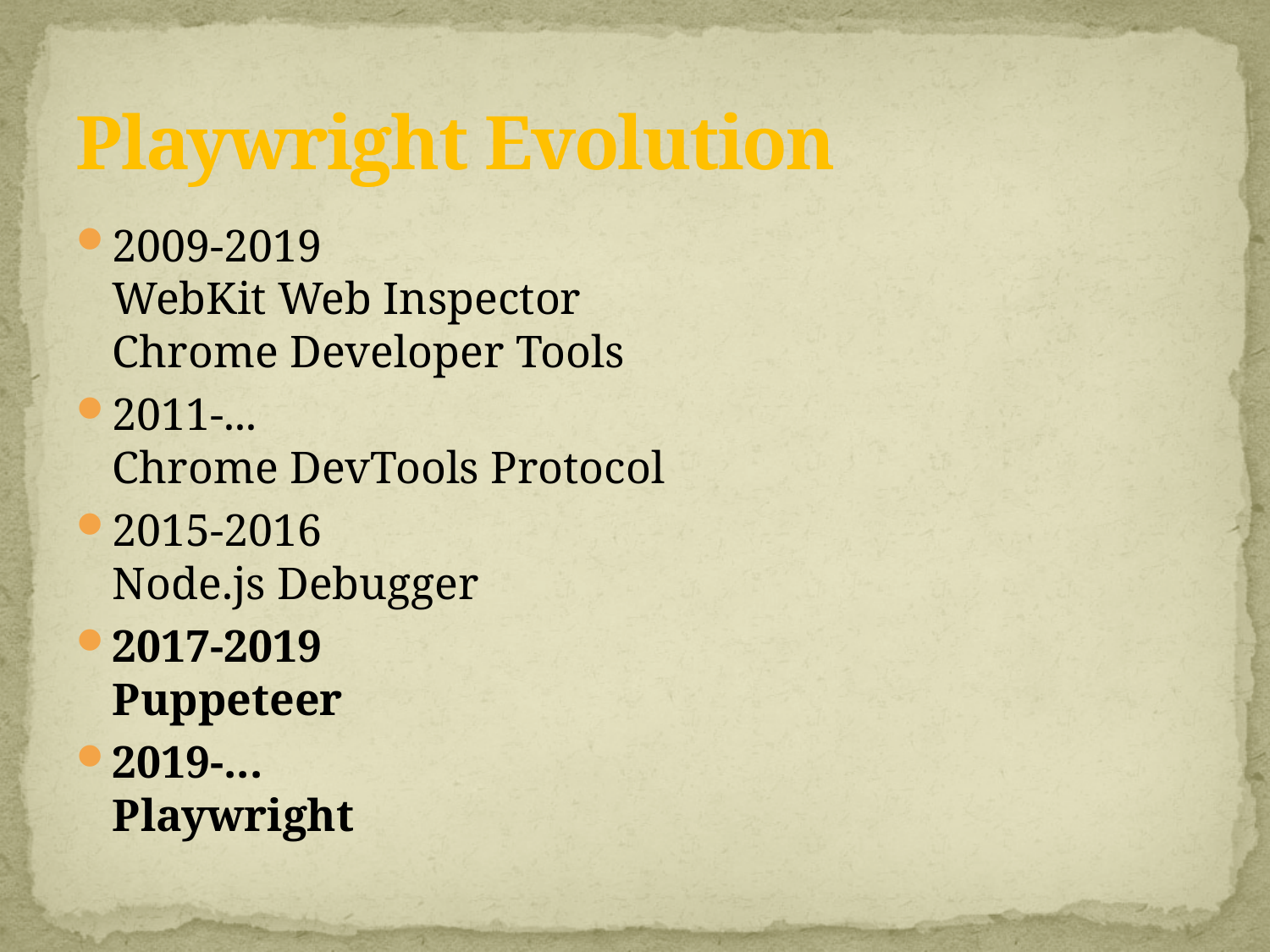

# Playwright Evolution
2009-2019
WebKit Web Inspector
Chrome Developer Tools
2011-...
Chrome DevTools Protocol
2015-2016
Node.js Debugger
2017-2019
Puppeteer
2019-...
Playwright